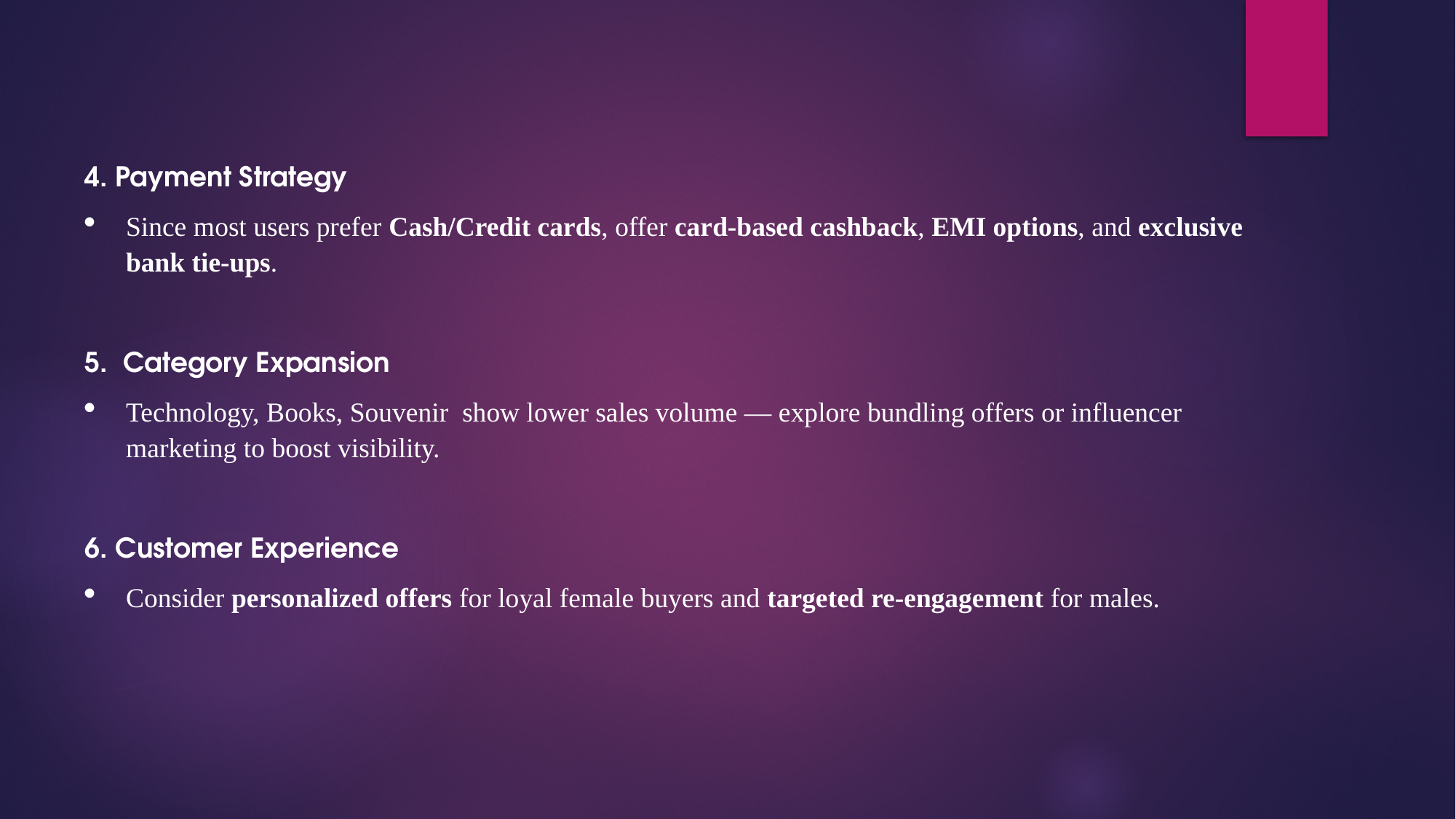

4. Payment Strategy
Since most users prefer Cash/Credit cards, offer card-based cashback, EMI options, and exclusive bank tie-ups.

5.  Category Expansion
Technology, Books, Souvenir  show lower sales volume — explore bundling offers or influencer marketing to boost visibility.

6. Customer Experience
Consider personalized offers for loyal female buyers and targeted re-engagement for males.